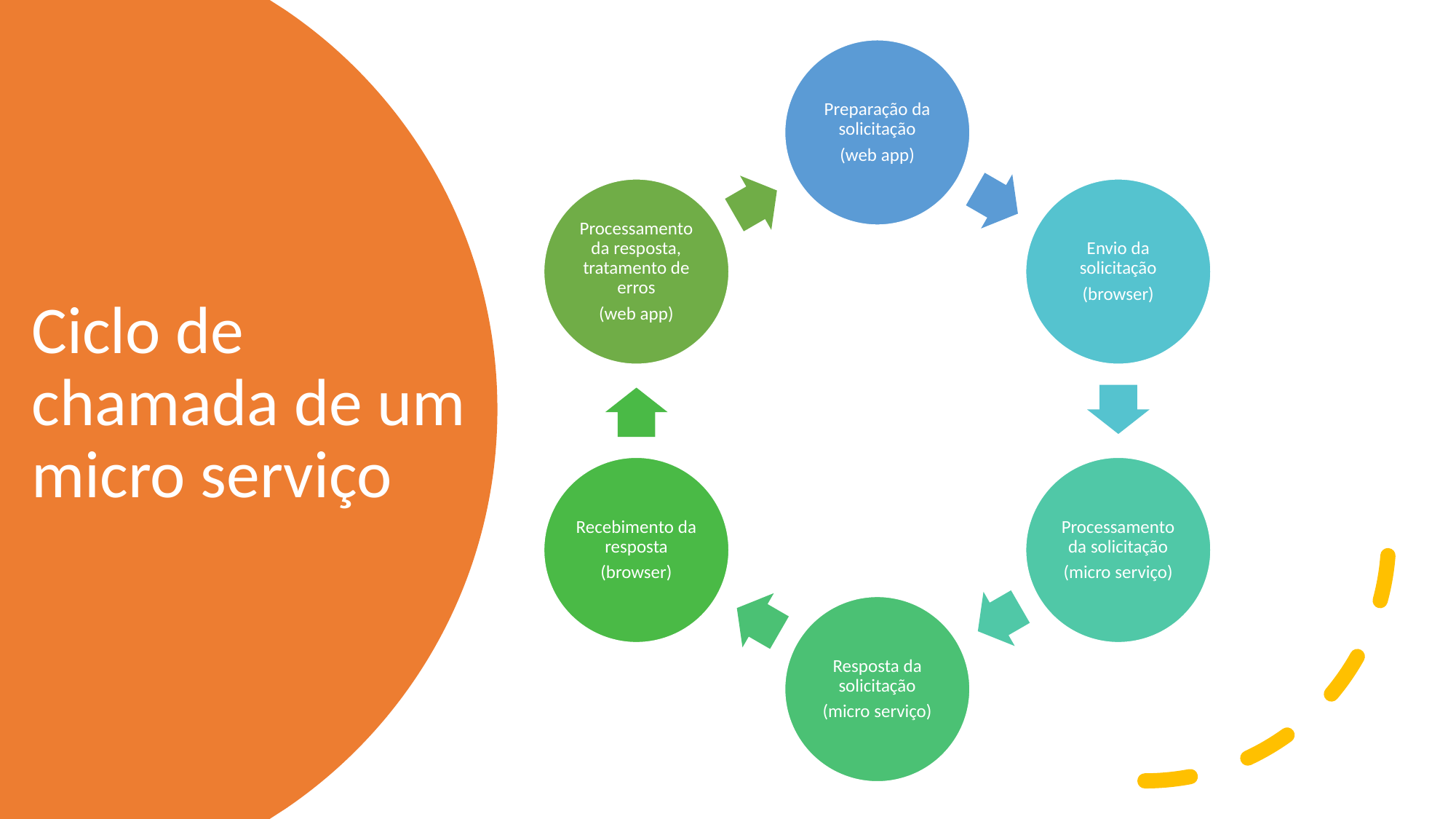

Preparação da solicitação
(web app)

Envio da solicitação
(browser)

Processamento da solicitação
(micro serviço)

Resposta da solicitação
(micro serviço)

Recebimento da resposta
(browser)

Processamento da resposta, tratamento de erros
(web app)

# Ciclo de chamada de um micro serviço